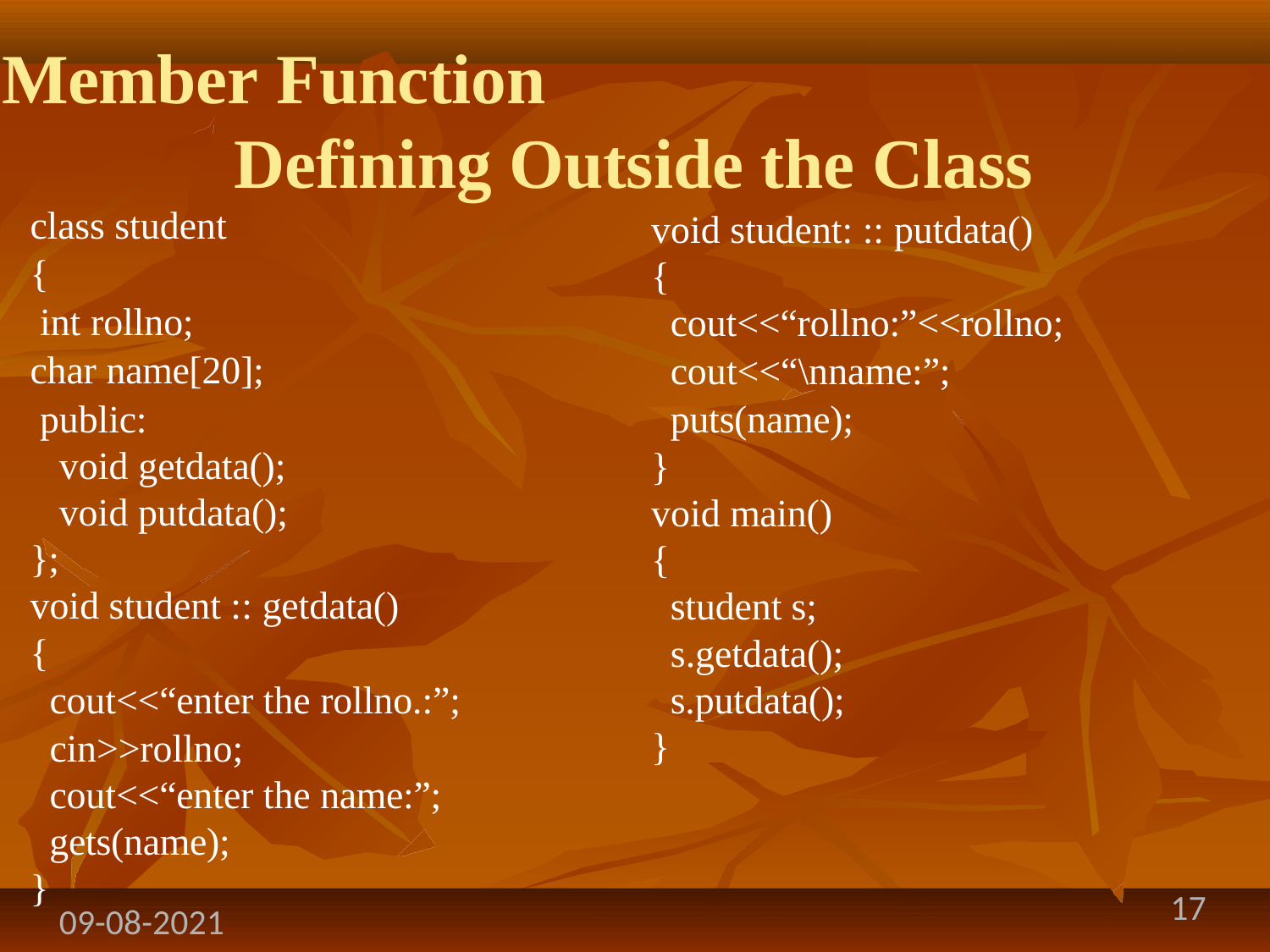

Member Function
Defining Outside the Class
class student
{
 int rollno;
char name[20];
 public:
   void getdata();
   void putdata();
};
void student :: getdata()
{
  cout<<“enter the rollno.:”;
  cin>>rollno;
  cout<<“enter the name:”;
  gets(name);
}
void student: :: putdata()
{
  cout<<“rollno:”<<rollno;
  cout<<“\nname:”;
  puts(name);
}
void main()
{
  student s;
  s.getdata();
  s.putdata();
}

17
09-08-2021